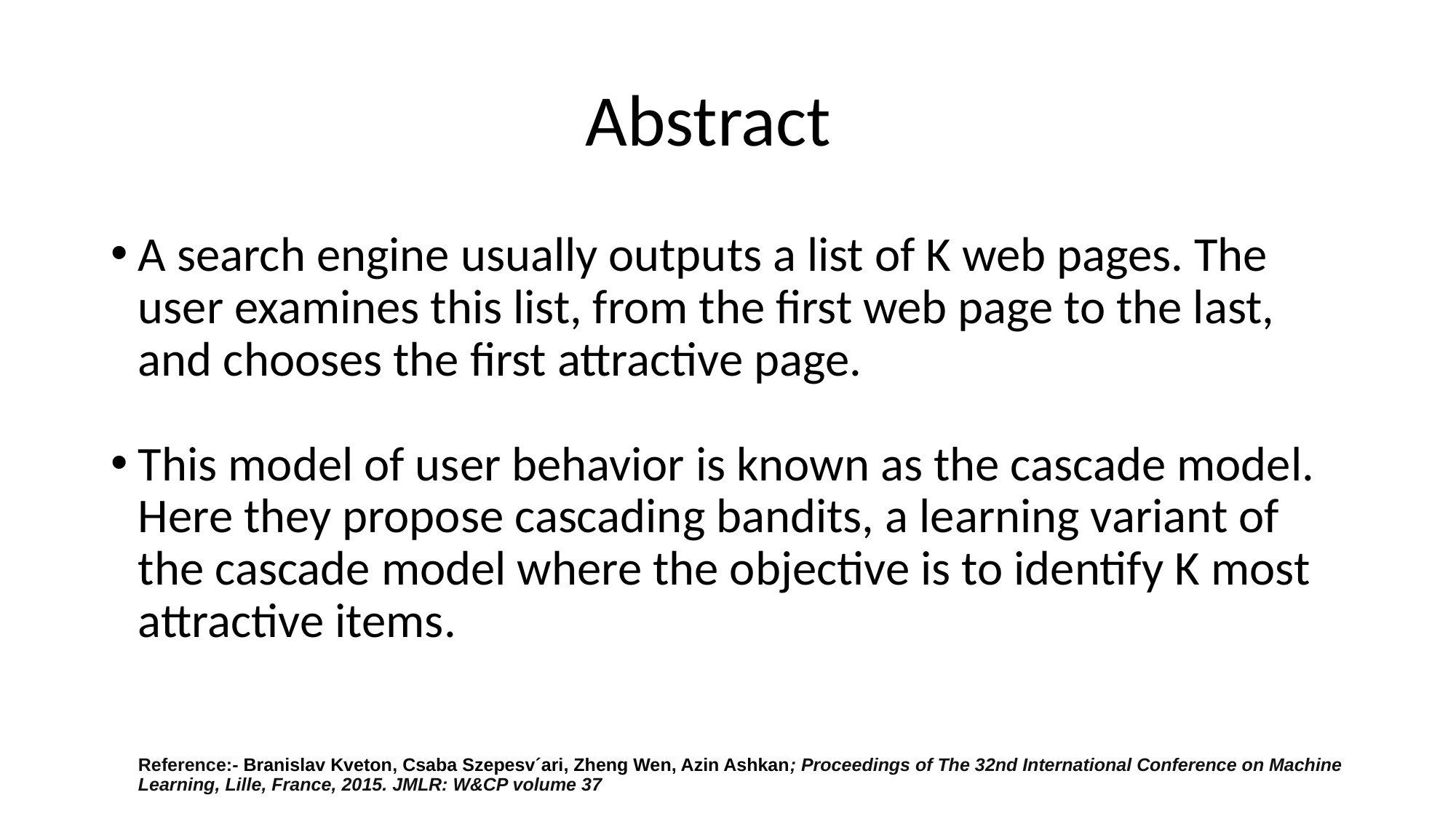

# Abstract
A search engine usually outputs a list of K web pages. The user examines this list, from the first web page to the last, and chooses the first attractive page.

This model of user behavior is known as the cascade model. Here they propose cascading bandits, a learning variant of the cascade model where the objective is to identify K most attractive items.

Reference:- Branislav Kveton, Csaba Szepesv´ari, Zheng Wen, Azin Ashkan; Proceedings of The 32nd International Conference on Machine Learning, Lille, France, 2015. JMLR: W&CP volume 37